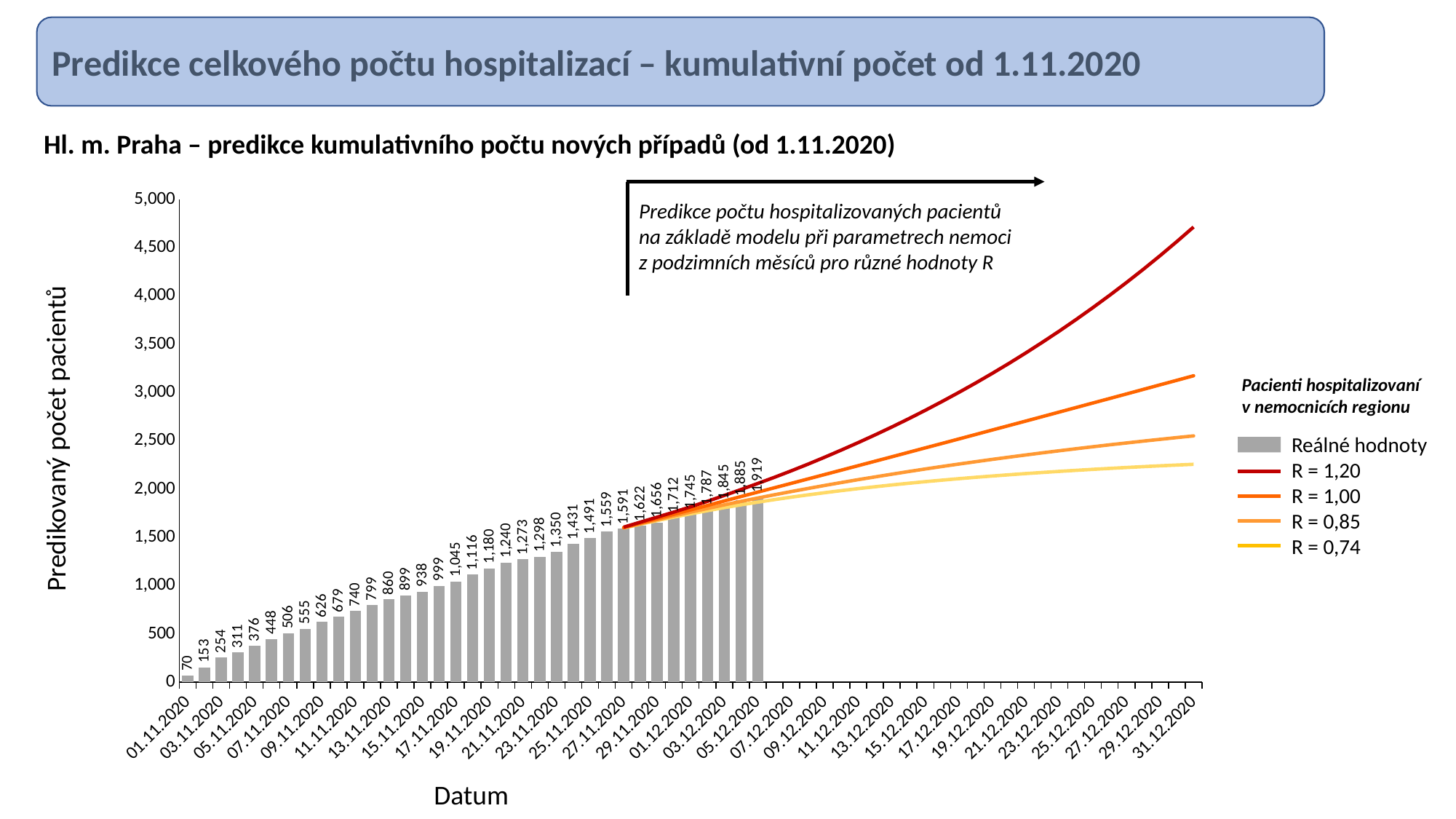

Predikce celkového počtu hospitalizací – kumulativní počet od 1.11.2020
Hl. m. Praha – predikce kumulativního počtu nových případů (od 1.11.2020)

### Chart

| Category | Reálné hodnoty | R = 0.74 | R = 0.85 | R = 1.00 | R = 1.20 |  |
|---|---|---|---|---|---|---|
| 01.11.2020 | 70.0 | None | None | None | None | None |
| 02.11.2020 | 153.0 | None | None | None | None | None |
| 03.11.2020 | 254.0 | None | None | None | None | None |
| 04.11.2020 | 311.0 | None | None | None | None | None |
| 05.11.2020 | 376.0 | None | None | None | None | None |
| 06.11.2020 | 448.0 | None | None | None | None | None |
| 07.11.2020 | 506.0 | None | None | None | None | None |
| 08.11.2020 | 555.0 | None | None | None | None | None |
| 09.11.2020 | 626.0 | None | None | None | None | None |
| 10.11.2020 | 679.0 | None | None | None | None | None |
| 11.11.2020 | 740.0 | None | None | None | None | None |
| 12.11.2020 | 799.0 | None | None | None | None | None |
| 13.11.2020 | 860.0 | None | None | None | None | None |
| 14.11.2020 | 899.0 | None | None | None | None | None |
| 15.11.2020 | 938.0 | None | None | None | None | None |
| 16.11.2020 | 999.0 | None | None | None | None | None |
| 17.11.2020 | 1045.0 | None | None | None | None | None |
| 18.11.2020 | 1116.0 | None | None | None | None | None |
| 19.11.2020 | 1180.0 | None | None | None | None | None |
| 20.11.2020 | 1240.0 | None | None | None | None | None |
| 21.11.2020 | 1273.0 | None | None | None | None | None |
| 22.11.2020 | 1298.0 | None | None | None | None | None |
| 23.11.2020 | 1350.0 | None | None | None | None | None |
| 24.11.2020 | 1431.0 | None | None | None | None | None |
| 25.11.2020 | 1491.0 | None | None | None | None | None |
| 26.11.2020 | 1559.0 | None | None | None | None | None |
| 27.11.2020 | 1591.0 | 1597.1213007871656 | 1599.2812987043706 | 1602.113802569412 | 1605.8980733267308 | None |
| 28.11.2020 | 1622.0 | 1636.6375372539223 | 1641.8752190164948 | 1648.762547336565 | 1657.943877743247 | None |
| 29.11.2020 | 1656.0 | 1674.2070041777783 | 1682.9503197432593 | 1694.4446149628072 | 1709.7681331536796 | None |
| 30.11.2020 | 1712.0 | 1710.0372877084205 | 1722.813850529907 | 1739.7221945000479 | 1762.4866577994478 | None |
| 01.12.2020 | 1745.0 | 1744.2944518579238 | 1761.7442951571584 | 1785.136026971789 | 1817.1474172702924 | None |
| 02.12.2020 | 1787.0 | 1776.9592798310007 | 1799.8048938445338 | 1830.9102749990848 | 1874.3007967496471 | None |
| 03.12.2020 | 1845.0 | 1808.0078567274347 | 1837.0028354456836 | 1877.1231418610132 | 1934.1889095481813 | None |
| 04.12.2020 | 1885.0 | 1837.4277508616533 | 1873.088758740293 | 1923.1757155278835 | 1995.6760865192616 | None |
| 05.12.2020 | 1919.0 | 1865.2707363878794 | 1907.9952834454143 | 1968.8445073855148 | 2058.3987811292463 | None |
| 06.12.2020 | None | 1891.66593316392 | 1941.8306213948008 | 2014.2838156833184 | 2122.763896246838 | None |
| 07.12.2020 | None | 1916.7647874541533 | 1974.8073250441612 | 2059.900944210618 | 2189.6809955284234 | None |
| 08.12.2020 | None | 1940.6415012641062 | 2006.9821990656715 | 2105.766858469822 | 2259.3494978423687 | None |
| 09.12.2020 | None | 1963.3337988777837 | 2038.3380178536029 | 2151.77167506352 | 2331.568488180028 | None |
| 10.12.2020 | None | 1984.8926844012499 | 2068.852118002942 | 2197.7929068539543 | 2406.1020887708196 | None |
| 11.12.2020 | None | 2005.345611326367 | 2098.4814268932187 | 2243.7139458867096 | 2482.8241097152254 | None |
| 12.12.2020 | None | 2024.7375539747509 | 2127.261570813447 | 2289.584710915272 | 2562.0218007069207 | None |
| 13.12.2020 | None | 2043.1706458676476 | 2155.285261365365 | 2335.5477694837014 | 2644.101654291989 | None |
| 14.12.2020 | None | 2060.7066041357657 | 2182.6003727005636 | 2381.666235175882 | 2729.254090679866 | None |
| 15.12.2020 | None | 2077.3986186777183 | 2209.222390686457 | 2427.8882923344618 | 2817.3858955984915 | None |
| 16.12.2020 | None | 2093.2743082086445 | 2235.1432508740463 | 2474.148850485983 | 2908.4189088272 | None |
| 17.12.2020 | None | 2108.365791452854 | 2260.3582209666956 | 2520.4140203786446 | 3002.4442312462565 | None |
| 18.12.2020 | None | 2122.718109169541 | 2284.9043005068115 | 2566.727164197116 | 3099.6932044695322 | None |
| 19.12.2020 | None | 2136.3610044620445 | 2308.7977997854405 | 2613.1182982724904 | 3200.3704875684625 | None |
| 20.12.2020 | None | 2149.3448125980885 | 2332.0746487903307 | 2659.5941470198923 | 3304.59468261436 | None |
| 21.12.2020 | None | 2161.7053065150967 | 2354.7584895960194 | 2706.1469870834294 | 3412.407586256372 | None |
| 22.12.2020 | None | 2173.478738963304 | 2376.8511317317975 | 2752.7516843406447 | 3523.8621752707277 | None |
| 23.12.2020 | None | 2184.701322188055 | 2398.3759553607797 | 2799.409025551812 | 3639.092072614539 | None |
| 24.12.2020 | None | 2195.390397355216 | 2419.3389955038538 | 2846.128417635521 | 3758.295952392952 | None |
| 25.12.2020 | None | 2205.5720484547874 | 2439.7598749419253 | 2892.921063670224 | 3881.642743271417 | None |
| 26.12.2020 | None | 2215.273719293339 | 2459.6555247360093 | 2939.787079496712 | 4009.2498389578996 | None |
| 27.12.2020 | None | 2224.5205285157367 | 2479.0461784233694 | 2986.717915219714 | 4141.224208617492 | None |
| 28.12.2020 | None | 2233.341552262269 | 2497.9452287389727 | 3033.7045693693735 | 4277.686466082549 | None |
| 29.12.2020 | None | 2241.7603650484875 | 2516.3646582372044 | 3080.7507082734705 | 4418.808901382985 | None |
| 30.12.2020 | None | 2249.799138821382 | 2534.3103348001287 | 3127.862868942942 | 4564.777144231391 | None |
| 31.12.2020 | None | 2257.4794670297847 | 2551.8090215735965 | 3175.0424059110387 | 4715.769505397939 | None |
Predikce počtu hospitalizovaných pacientů
na základě modelu při parametrech nemoci
z podzimních měsíců pro různé hodnoty R
Pacienti hospitalizovaní v nemocnicích regionu
Predikovaný počet pacientů
Reálné hodnoty
R = 1,20
R = 1,00
R = 0,85
R = 0,74

Datum